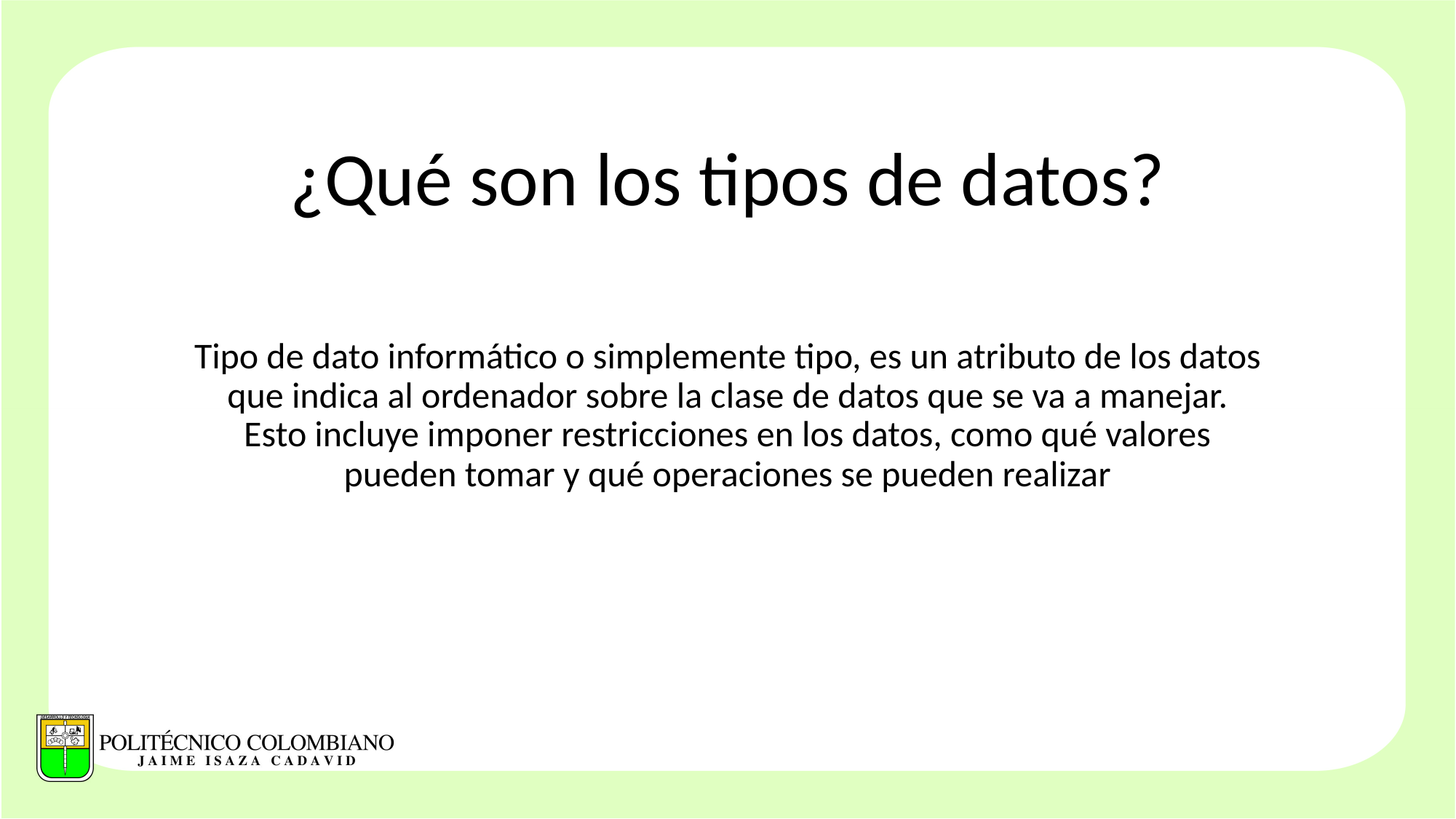

# ¿Qué son los tipos de datos?
Tipo de dato informático o simplemente tipo, es un atributo de los datos que indica al ordenador sobre la clase de datos que se va a manejar. Esto incluye imponer restricciones en los datos, como qué valores pueden tomar y qué operaciones se pueden realizar